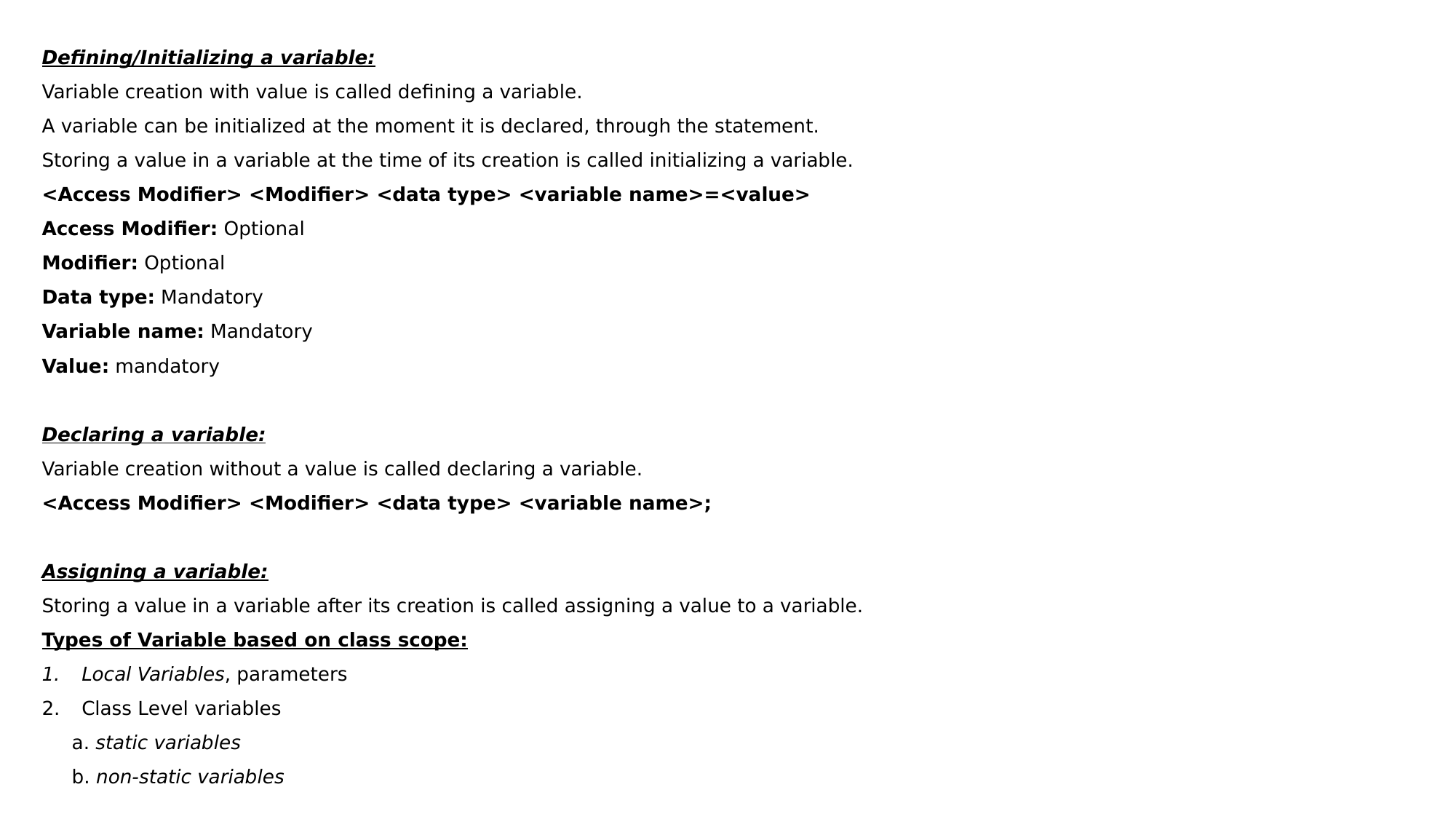

Defining/Initializing a variable:
Variable creation with value is called defining a variable.
A variable can be initialized at the moment it is declared, through the statement.
Storing a value in a variable at the time of its creation is called initializing a variable.
<Access Modifier> <Modifier> <data type> <variable name>=<value>
Access Modifier: Optional
Modifier: Optional
Data type: Mandatory
Variable name: Mandatory
Value: mandatory

Declaring a variable:
Variable creation without a value is called declaring a variable.
<Access Modifier> <Modifier> <data type> <variable name>;

Assigning a variable:
Storing a value in a variable after its creation is called assigning a value to a variable.
Types of Variable based on class scope:
Local Variables, parameters
Class Level variables
     a. static variables
     b. non-static variables